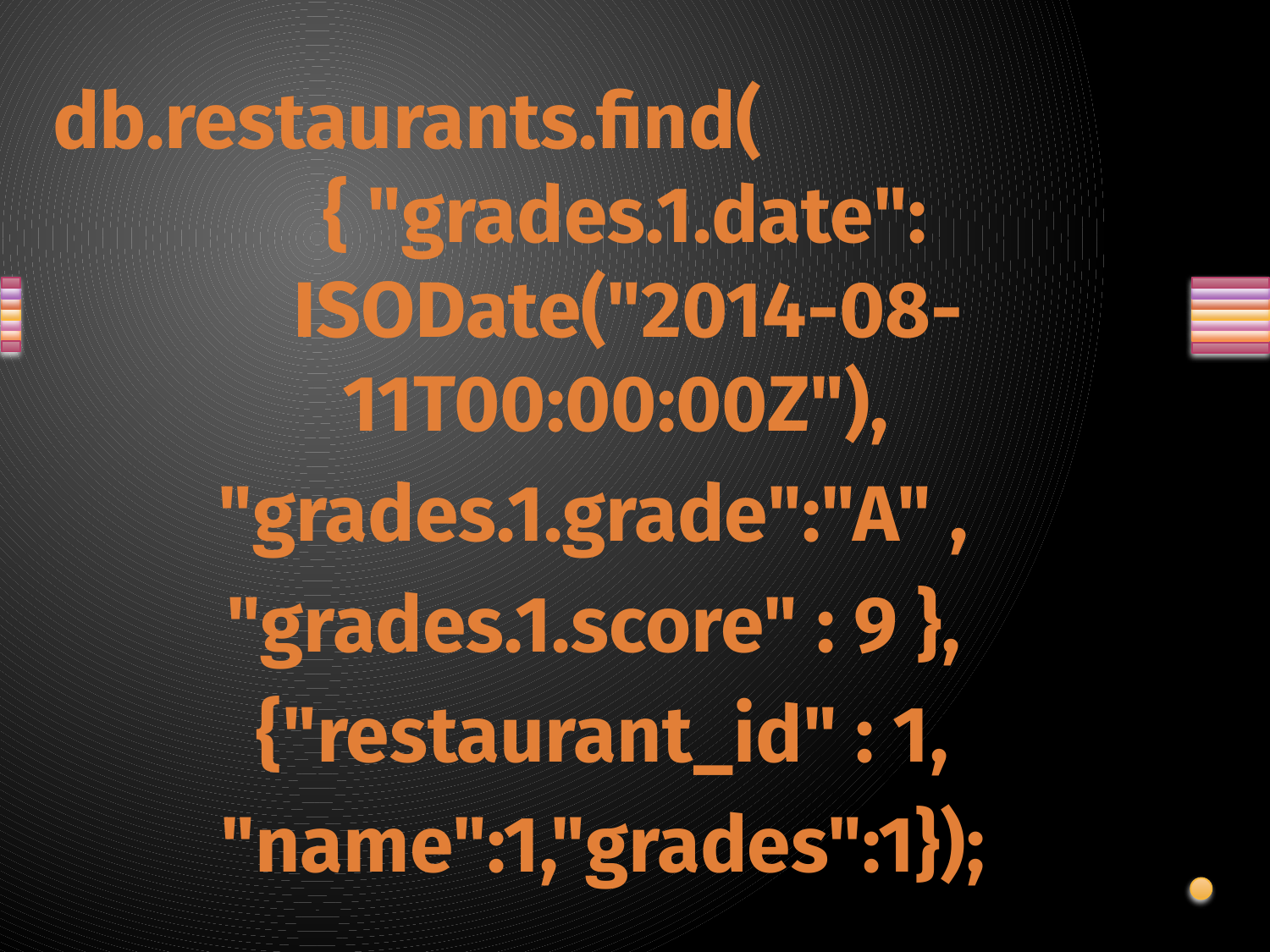

db.restaurants.find(                      { "grades.1.date": ISODate("2014-08-11T00:00:00Z"),
"grades.1.grade":"A" ,
"grades.1.score" : 9 },
{"restaurant_id" : 1,
"name":1,"grades":1});